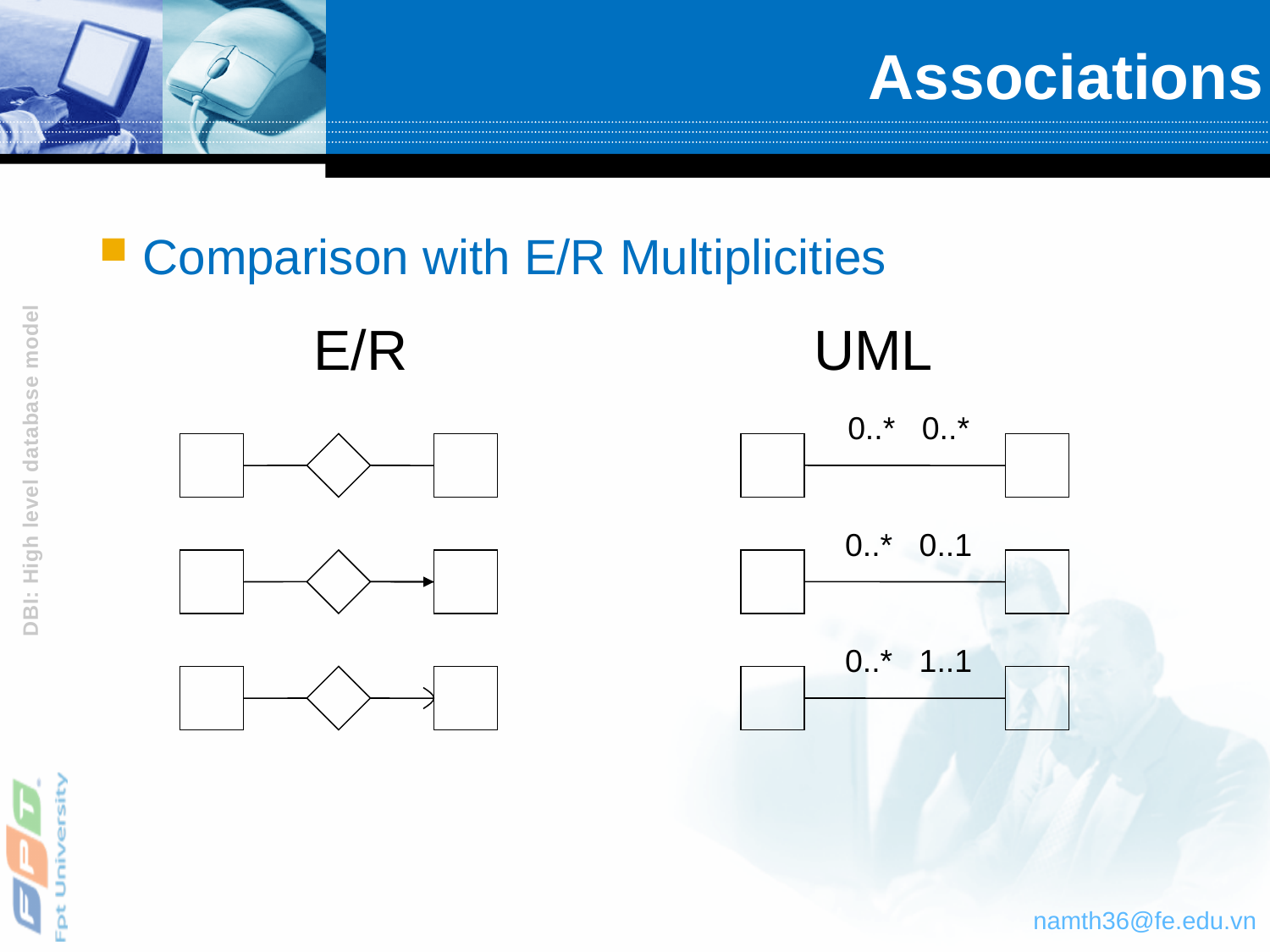

# Associations
Comparison with E/R Multiplicities
E/R                          UML
0..*   0..*

0..*   0..1

0..*   1..1